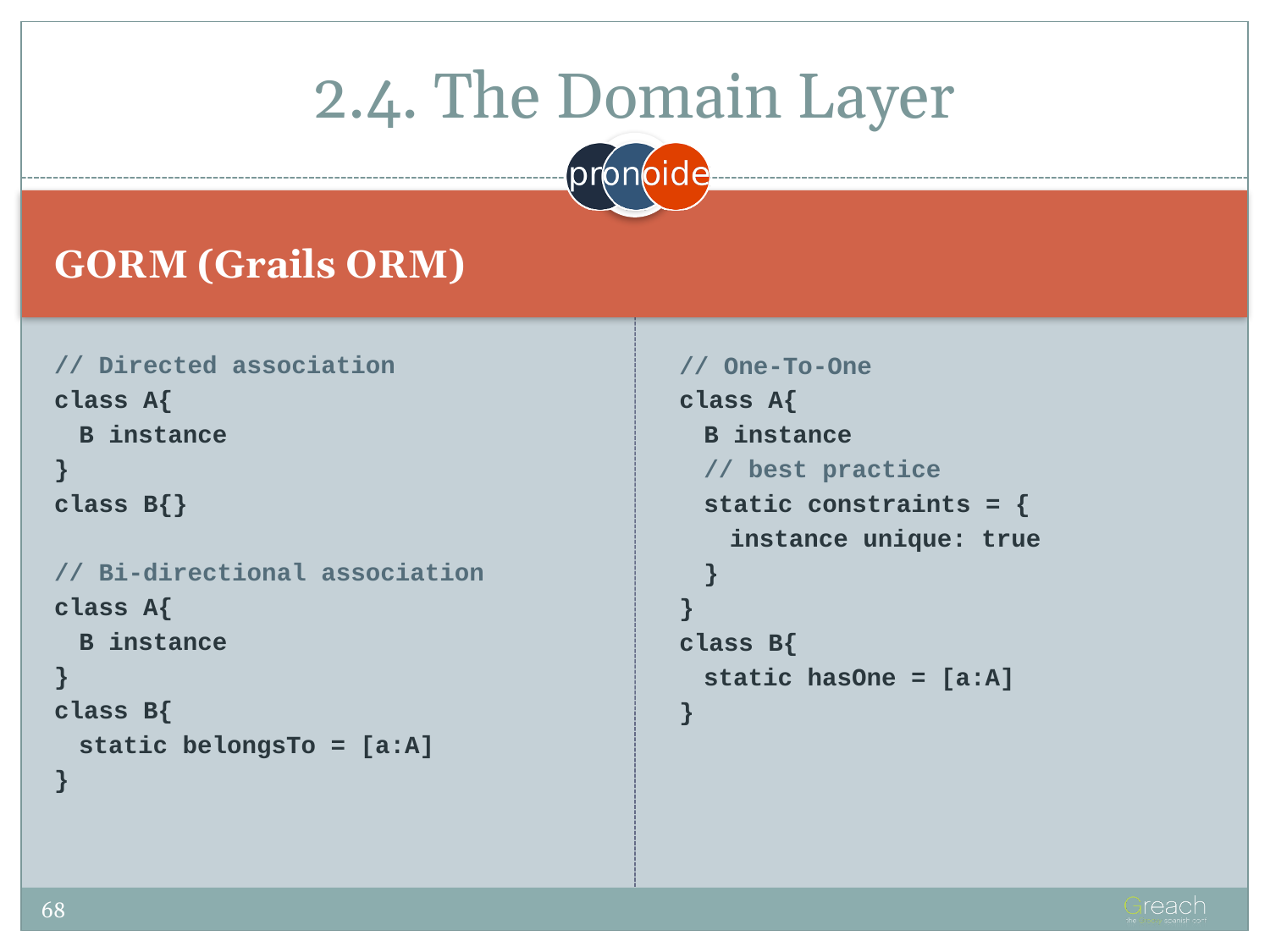

# 2.4. The Domain Layer
GORM (Grails ORM)

// Directed association
class A{
B instance
}
class B{}

// Bi-directional association
class A{
B instance
}
class B{
static belongsTo = [a:A]
}
// One-To-One
class A{
B instance
// best practice
static constraints = {
instance unique: true
}
}
class B{
static hasOne = [a:A]
}